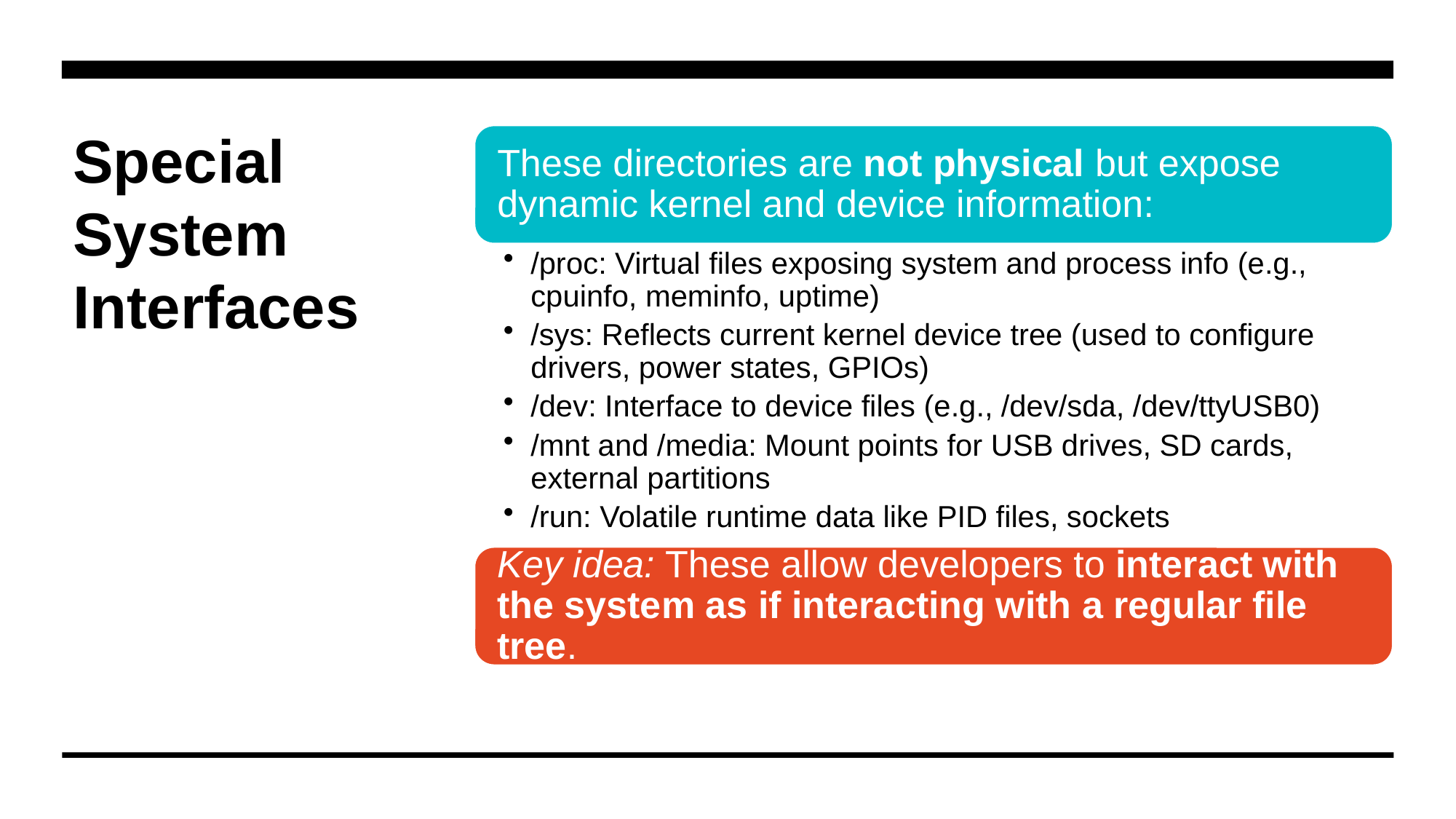

These directories are not physical but expose dynamic kernel and device information:
/proc: Virtual files exposing system and process info (e.g., cpuinfo, meminfo, uptime)
/sys: Reflects current kernel device tree (used to configure drivers, power states, GPIOs)
/dev: Interface to device files (e.g., /dev/sda, /dev/ttyUSB0)
/mnt and /media: Mount points for USB drives, SD cards, external partitions
/run: Volatile runtime data like PID files, sockets
Key idea: These allow developers to interact with the system as if interacting with a regular file tree.
# Special System Interfaces